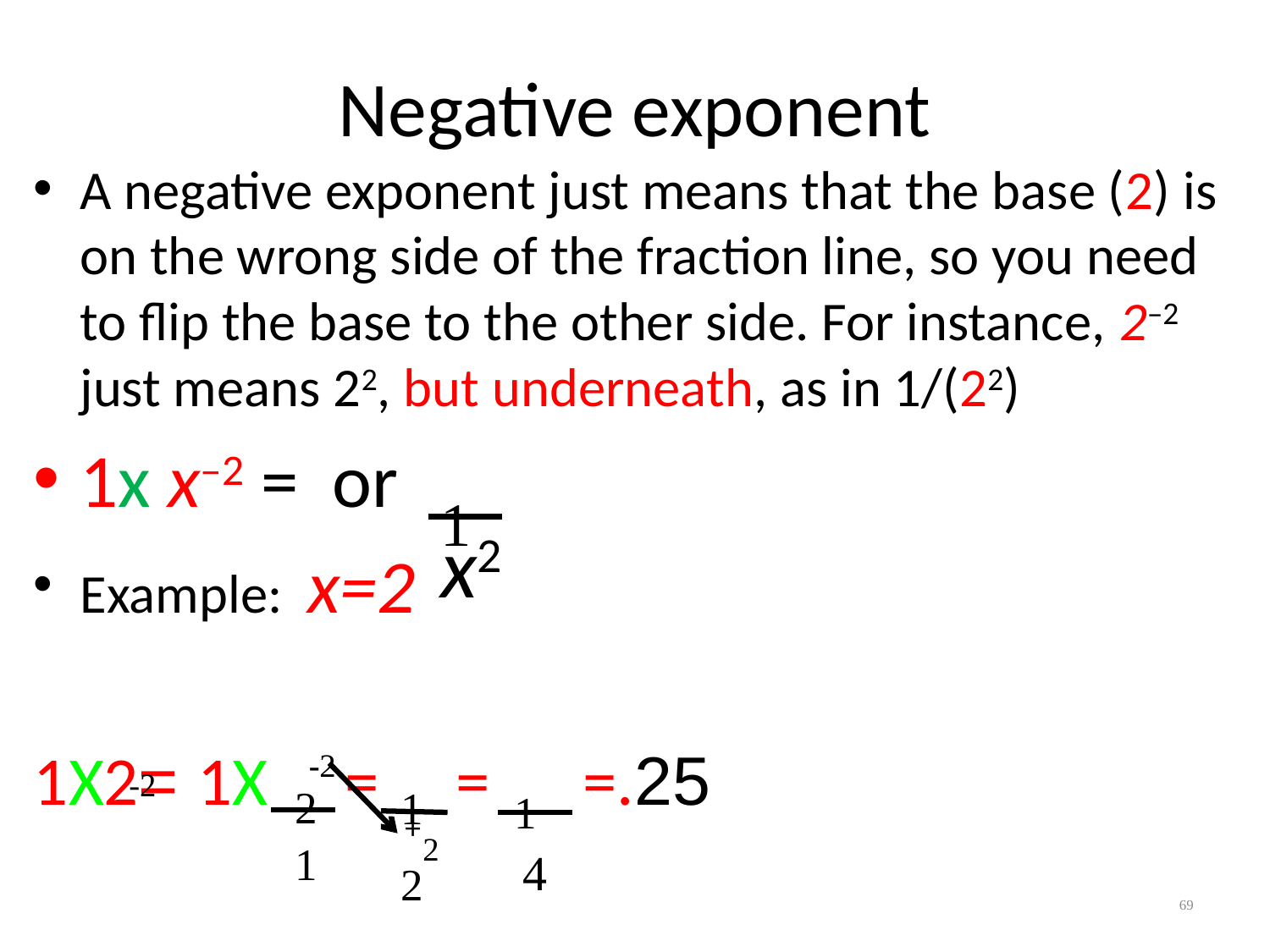

# Negative exponent
A negative exponent just means that the base (2) is on the wrong side of the fraction line, so you need to flip the base to the other side. For instance, 2–2 just means 22, but underneath, as in 1/(22)
1x x–2 =  or
Example:  x=2

1X2= 1X     =     =      =.25

1
x2
-2
-2
2
1
1
+
2
1
4
2
69